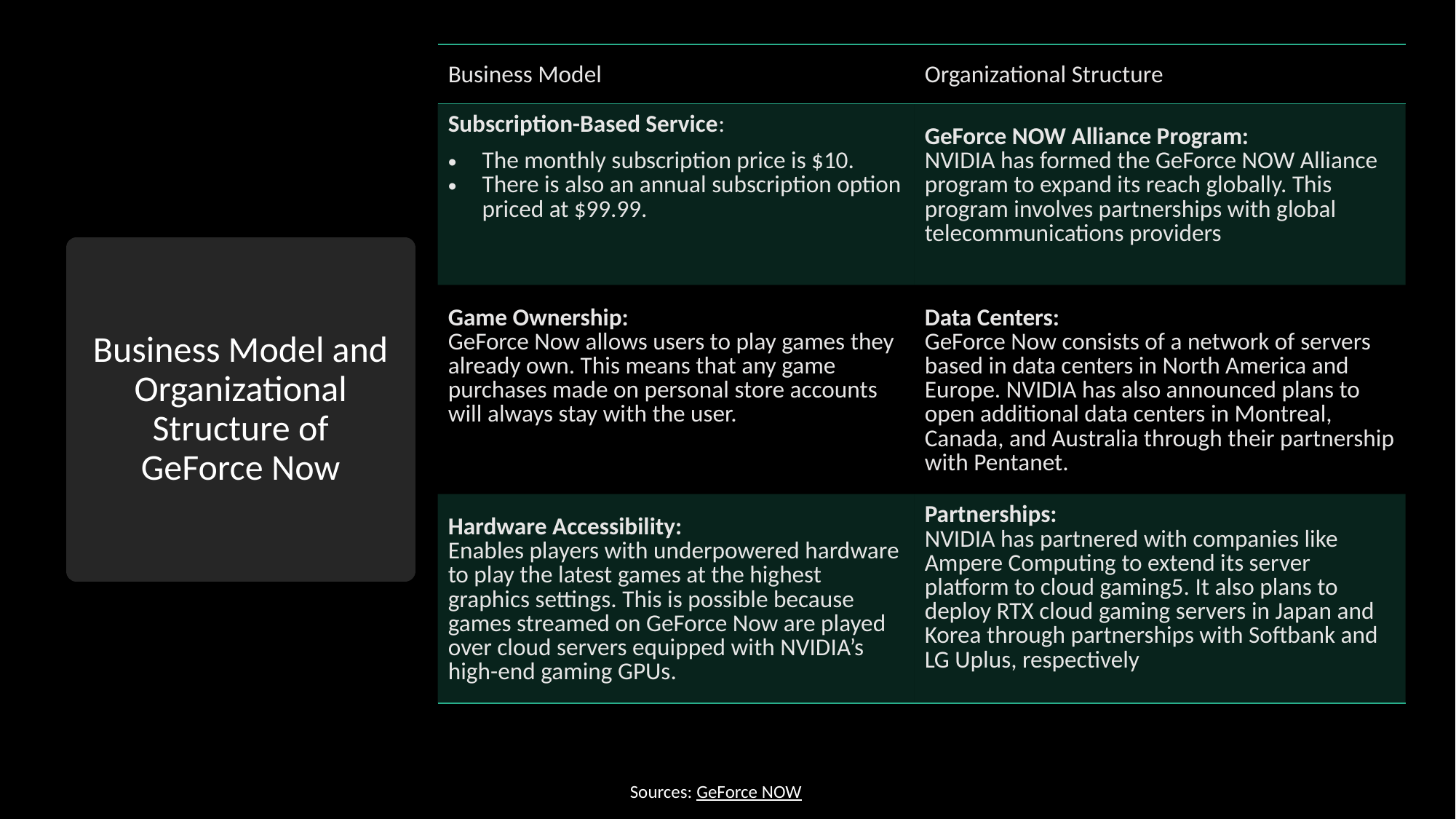

| Business Model | Organizational Structure |
| --- | --- |
| Subscription-Based Service: The monthly subscription price is $10. There is also an annual subscription option priced at $99.99. | GeForce NOW Alliance Program: NVIDIA has formed the GeForce NOW Alliance program to expand its reach globally. This program involves partnerships with global telecommunications providers |
| Game Ownership: GeForce Now allows users to play games they already own. This means that any game purchases made on personal store accounts will always stay with the user. | Data Centers: GeForce Now consists of a network of servers based in data centers in North America and Europe. NVIDIA has also announced plans to open additional data centers in Montreal, Canada, and Australia through their partnership with Pentanet. |
| Hardware Accessibility: Enables players with underpowered hardware to play the latest games at the highest graphics settings. This is possible because games streamed on GeForce Now are played over cloud servers equipped with NVIDIA’s high-end gaming GPUs. | Partnerships: NVIDIA has partnered with companies like Ampere Computing to extend its server platform to cloud gaming5. It also plans to deploy RTX cloud gaming servers in Japan and Korea through partnerships with Softbank and LG Uplus, respectively |
# Business Model and Organizational Structure of GeForce Now
Sources: GeForce NOW